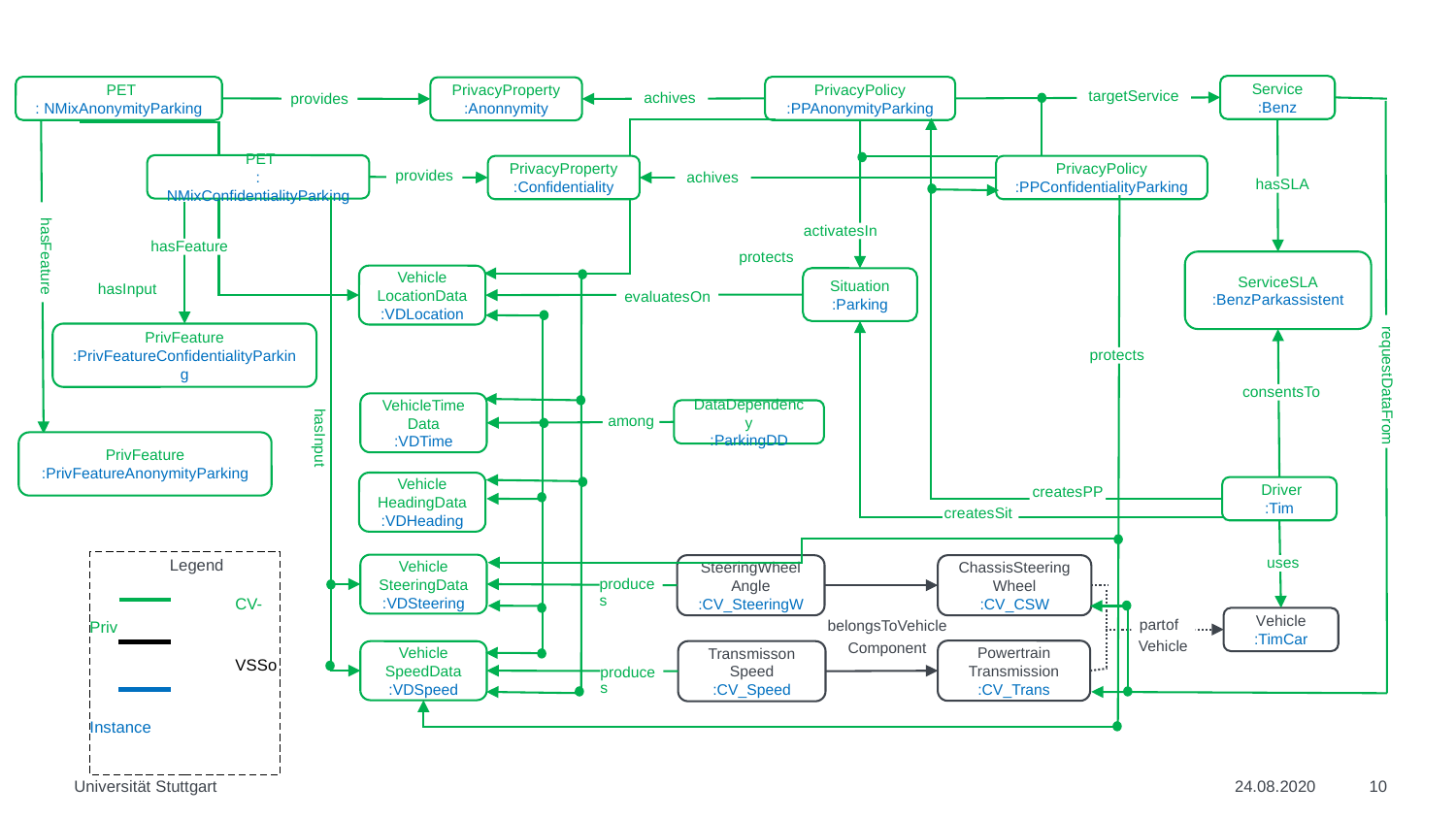

Service
:Benz
 PET
: NMixAnonymityParking
PrivacyPolicy
:PPAnonymityParking
PrivacyProperty
:Anonnymity
targetService
achives
provides

 PET
: NMixConfidentialityParking
PrivacyProperty
:Confidentiality
PrivacyPolicy
:PPConfidentialityParking
provides
achives
 hasSLA

activatesIn
  hasFeature
  hasFeature
protects
ServiceSLA
:BenzParkassistent
Vehicle LocationData
:VDLocation
Situation
:Parking

hasInput
evaluatesOn

PrivFeature
:PrivFeatureConfidentialityParking
protects
  requestDataFrom
consentsTo
VehicleTimeData
:VDTime

DataDependency
:ParkingDD
among

hasInput
PrivFeature
:PrivFeatureAnonymityParking
Vehicle HeadingData
:VDHeading
 Driver
:Tim

createsPP

createsSit

     Legend
     	CV-Priv
     	VSSo
     	Instance

Vehicle SteeringData
:VDSteering
SteeringWheel Angle
:CV_SteeringW
ChassisSteeringWheel
:CV_CSW
uses
produces

Vehicle
:TimCar
partof   Vehicle
belongsToVehicleComponent
Powertrain Transmission
:CV_Trans
Transmisson Speed
:CV_Speed
Vehicle SpeedData
:VDSpeed

produces

Universität Stuttgart
24.08.2020
10